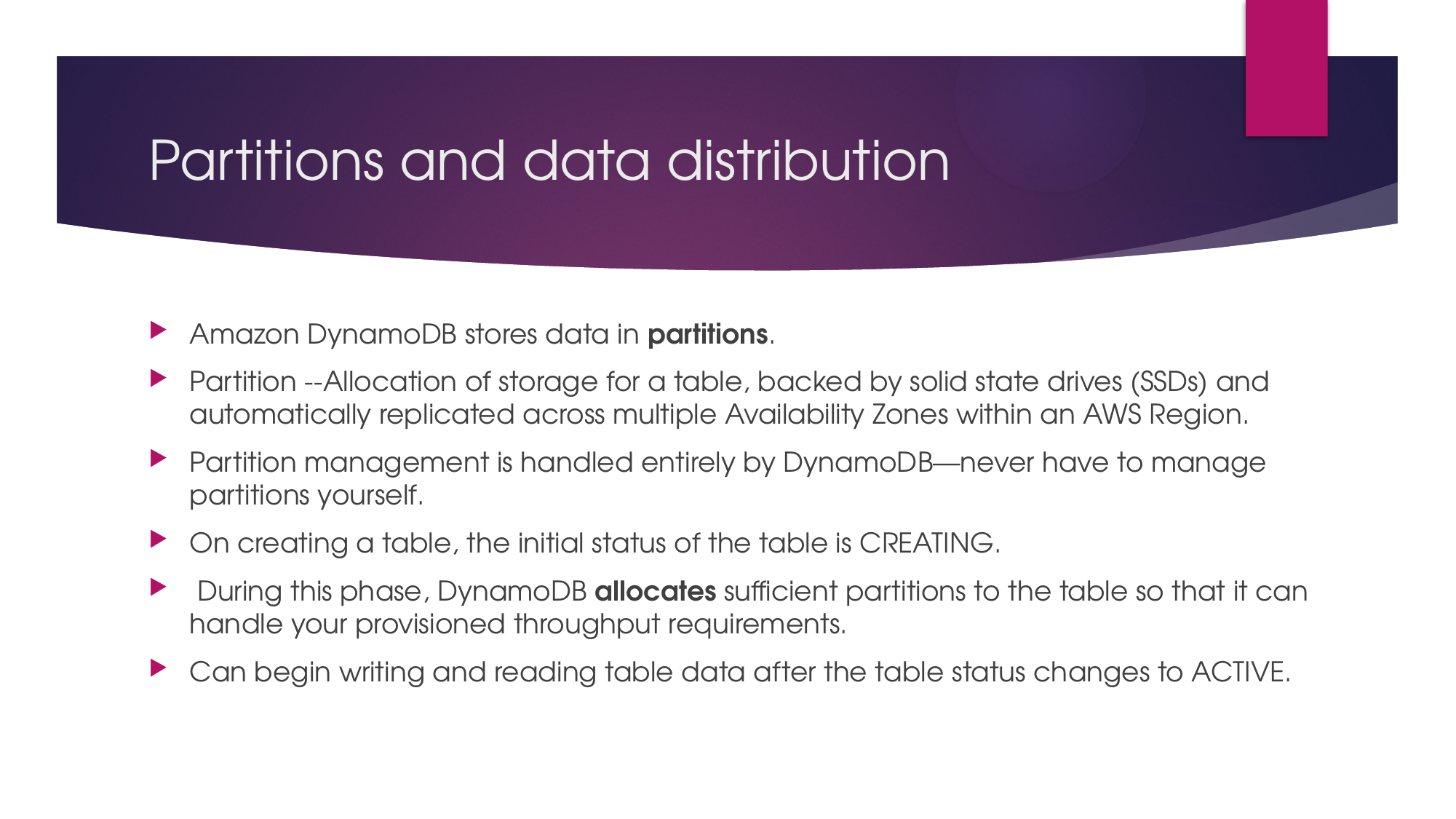

# Partitions and data distribution
Amazon DynamoDB stores data in partitions.
Partition --Allocation of storage for a table, backed by solid state drives (SSDs) and automatically replicated across multiple Availability Zones within an AWS Region.
Partition management is handled entirely by DynamoDB—never have to manage partitions yourself.
On creating a table, the initial status of the table is CREATING.
 During this phase, DynamoDB allocates sufficient partitions to the table so that it can handle your provisioned throughput requirements.
Can begin writing and reading table data after the table status changes to ACTIVE.